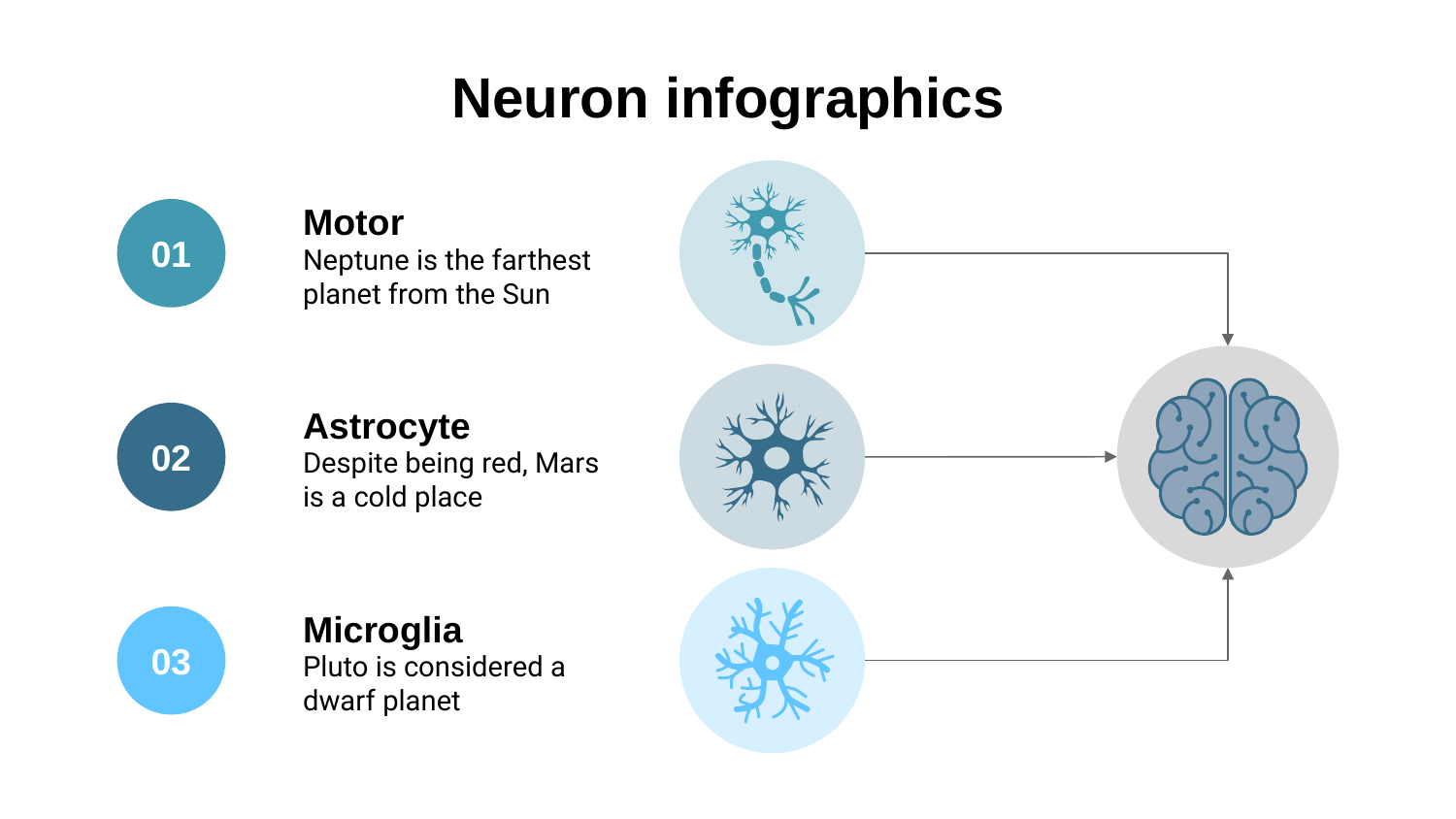

# Neuron infographics

Motor
Neptune is the farthest planet from the Sun
01

02
Astrocyte
Despite being red, Mars is a cold place

03
Microglia
Pluto is considered a dwarf planet